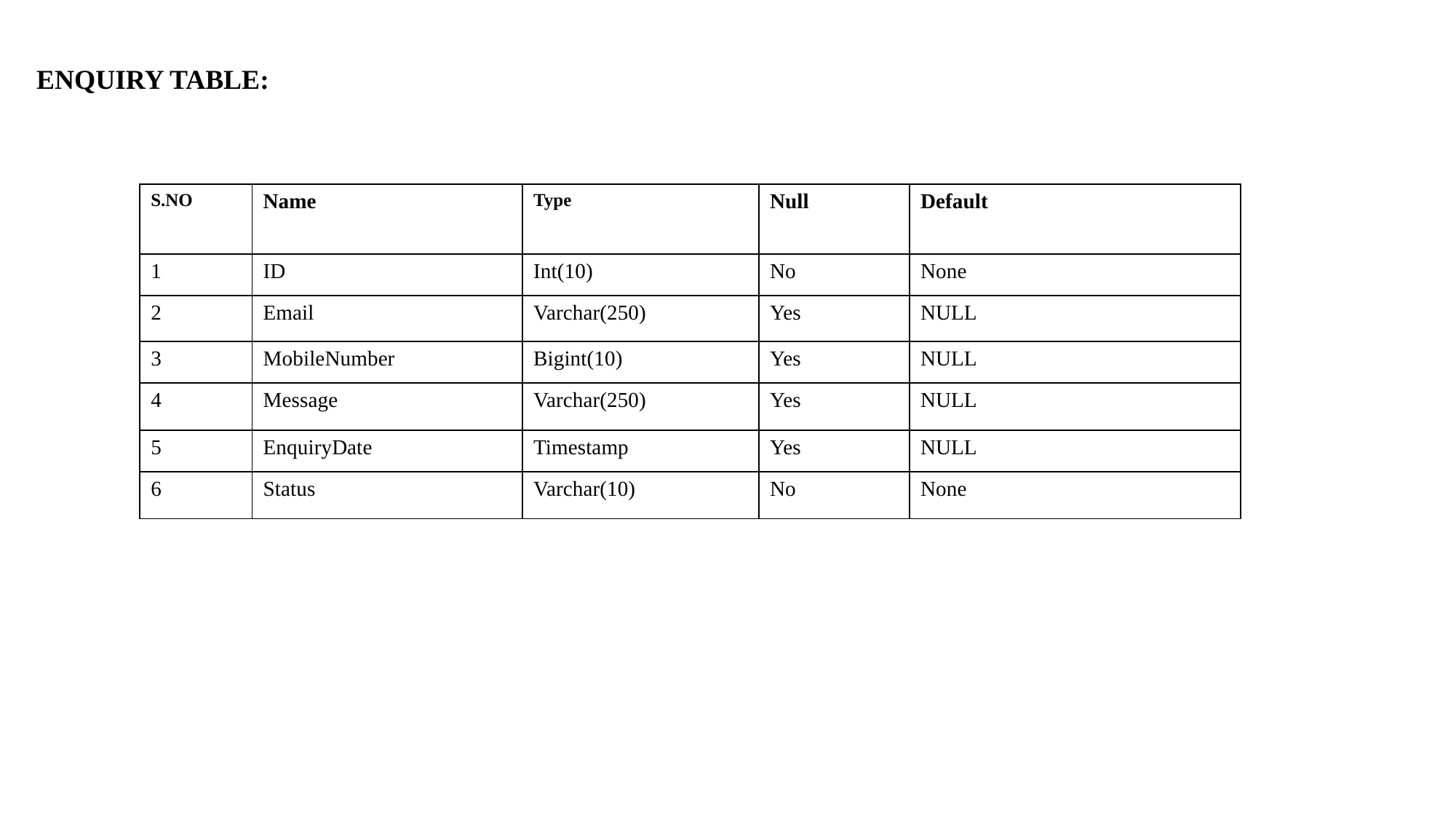

ENQUIRY TABLE:
| S.NO | Name | Type | Null | Default |
| --- | --- | --- | --- | --- |
| 1 | ID | Int(10) | No | None |
| 2 | Email | Varchar(250) | Yes | NULL |
| 3 | MobileNumber | Bigint(10) | Yes | NULL |
| 4 | Message | Varchar(250) | Yes | NULL |
| 5 | EnquiryDate | Timestamp | Yes | NULL |
| 6 | Status | Varchar(10) | No | None |